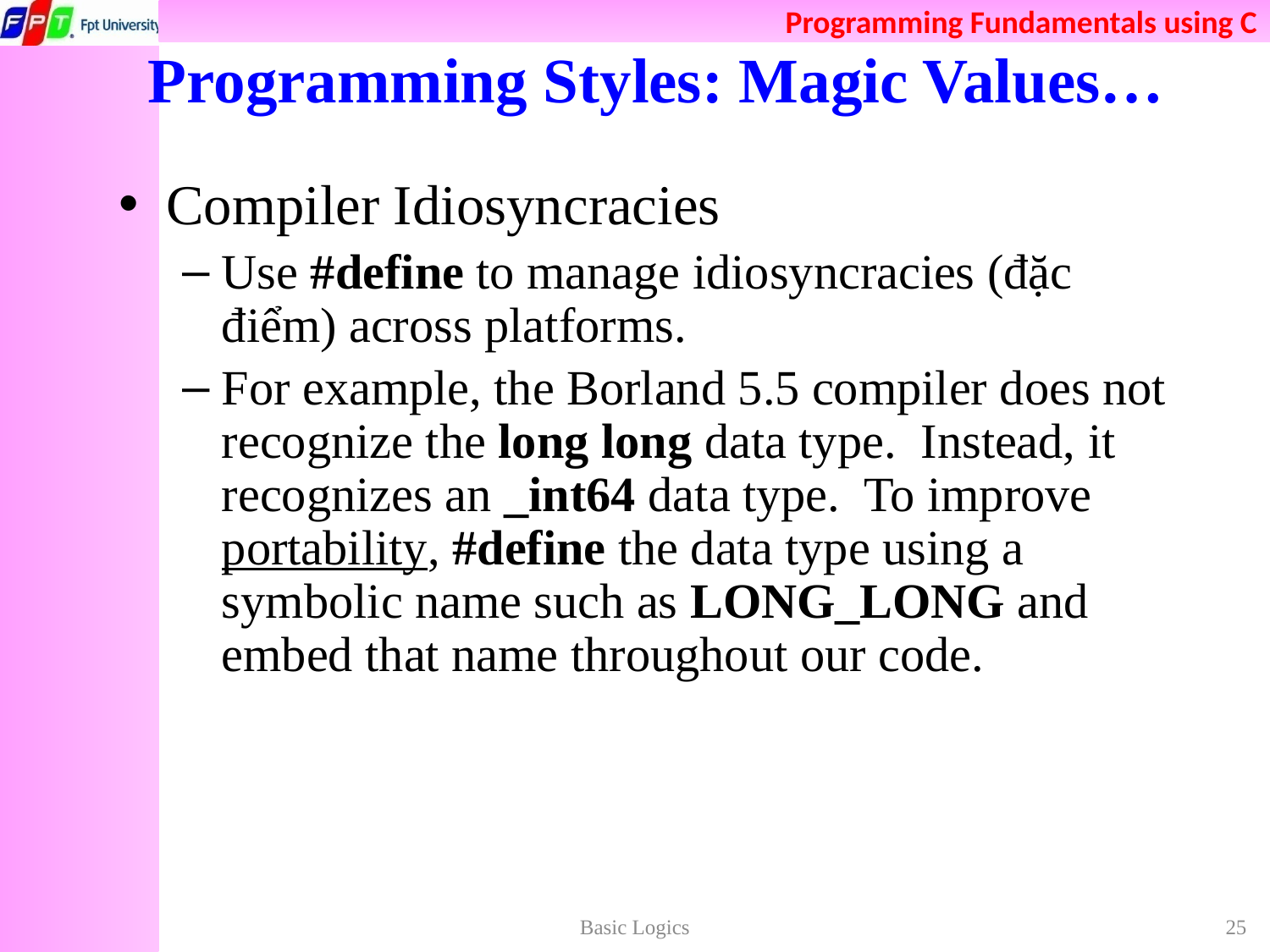

# Programming Styles: Magic Values…
Compiler Idiosyncracies
Use #define to manage idiosyncracies (đặc điểm) across platforms.
For example, the Borland 5.5 compiler does not recognize the long long data type.  Instead, it recognizes an _int64 data type.  To improve portability, #define the data type using a symbolic name such as LONG_LONG and embed that name throughout our code.

Basic Logics
25